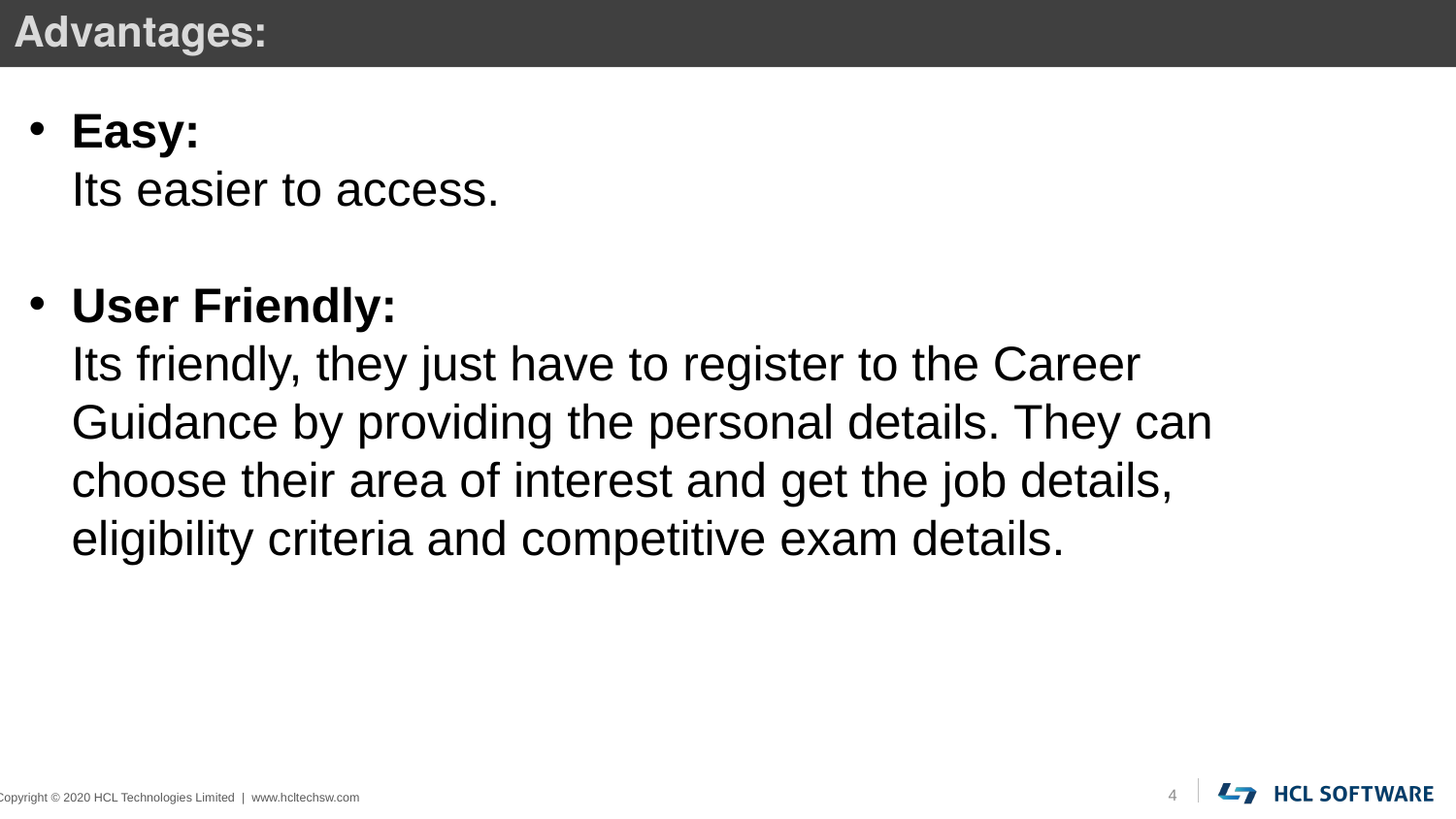

# Advantages:
Easy:
Its easier to access.

User Friendly:
Its friendly, they just have to register to the Career Guidance by providing the personal details. They can choose their area of interest and get the job details, eligibility criteria and competitive exam details.